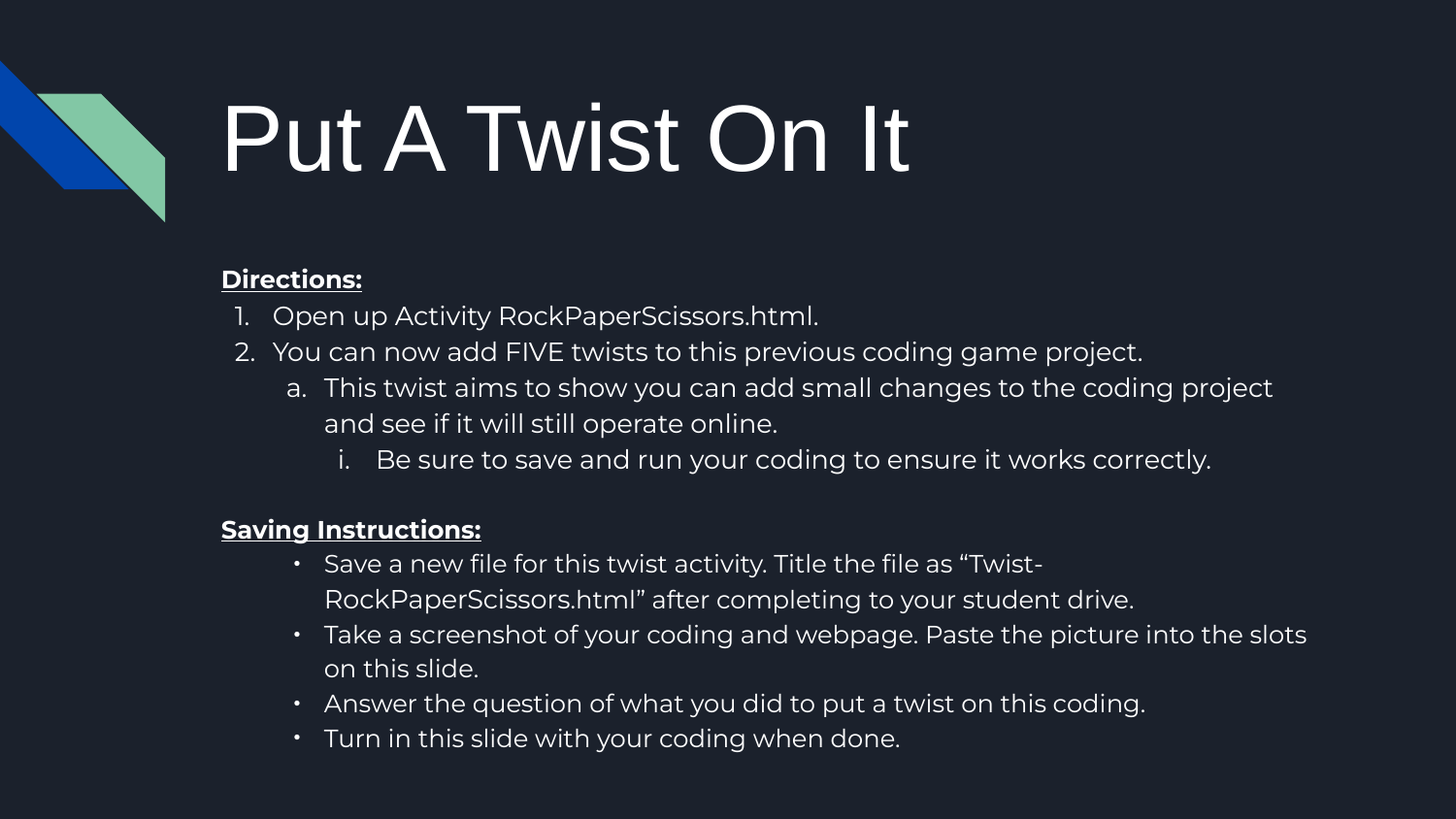

# Put A Twist On It
Directions:
Open up Activity RockPaperScissors.html.
You can now add FIVE twists to this previous coding game project.
This twist aims to show you can add small changes to the coding project and see if it will still operate online.
Be sure to save and run your coding to ensure it works correctly.

Saving Instructions:
Save a new file for this twist activity. Title the file as “Twist-RockPaperScissors.html” after completing to your student drive.
Take a screenshot of your coding and webpage. Paste the picture into the slots on this slide.
Answer the question of what you did to put a twist on this coding.
Turn in this slide with your coding when done.